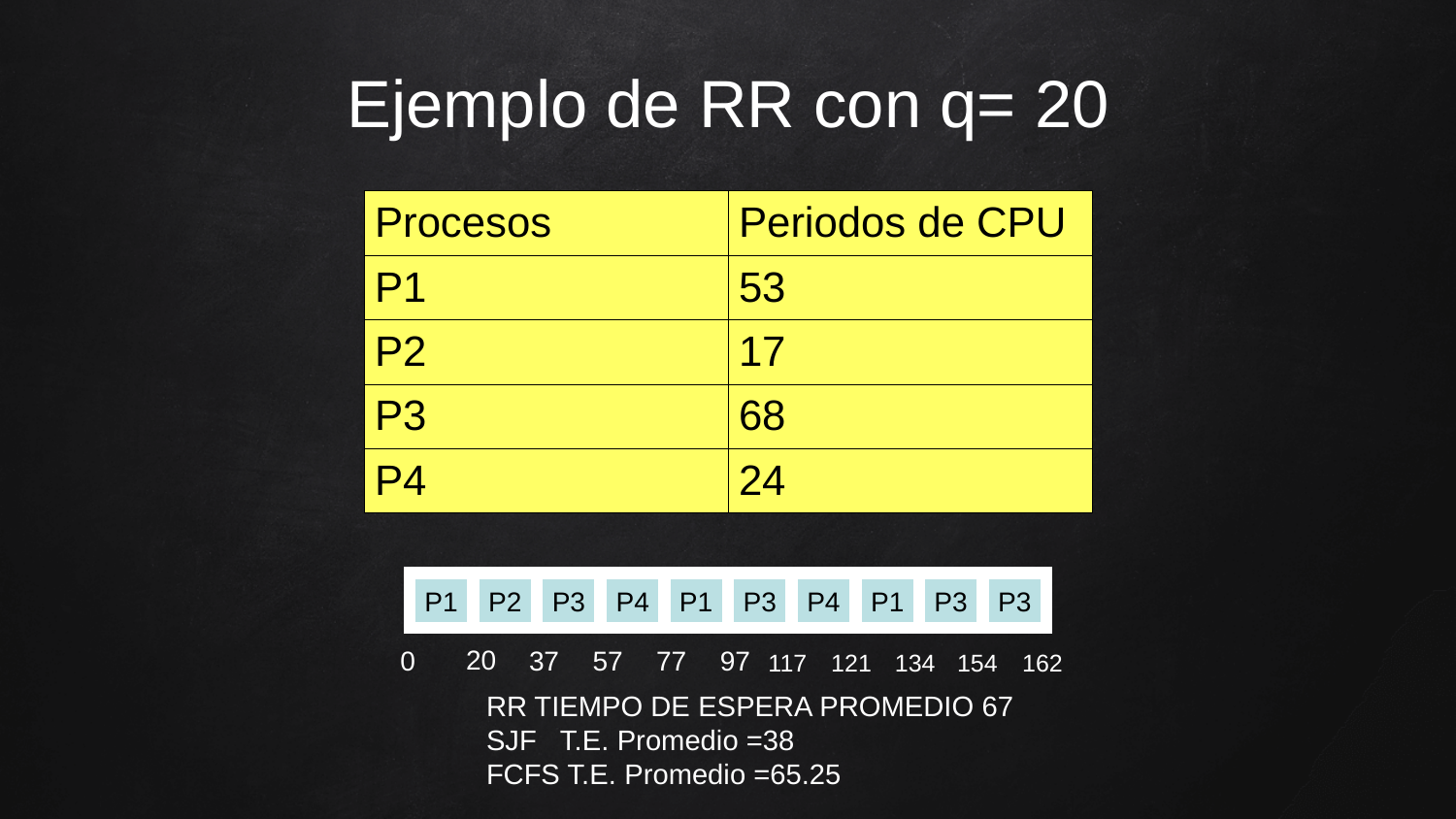

Ejemplo de RR con q= 20
| Procesos | Periodos de CPU |
| --- | --- |
| P1 | 53 |
| P2 | 17 |
| P3 | 68 |
| P4 | 24 |
P1
P2
P3
P4
P1
P3
P4
P1
P3
P3
20
0
37
57
77
97
117
121
134
154
162
RR TIEMPO DE ESPERA PROMEDIO 67
SJF   T.E. Promedio =38
FCFS T.E. Promedio =65.25